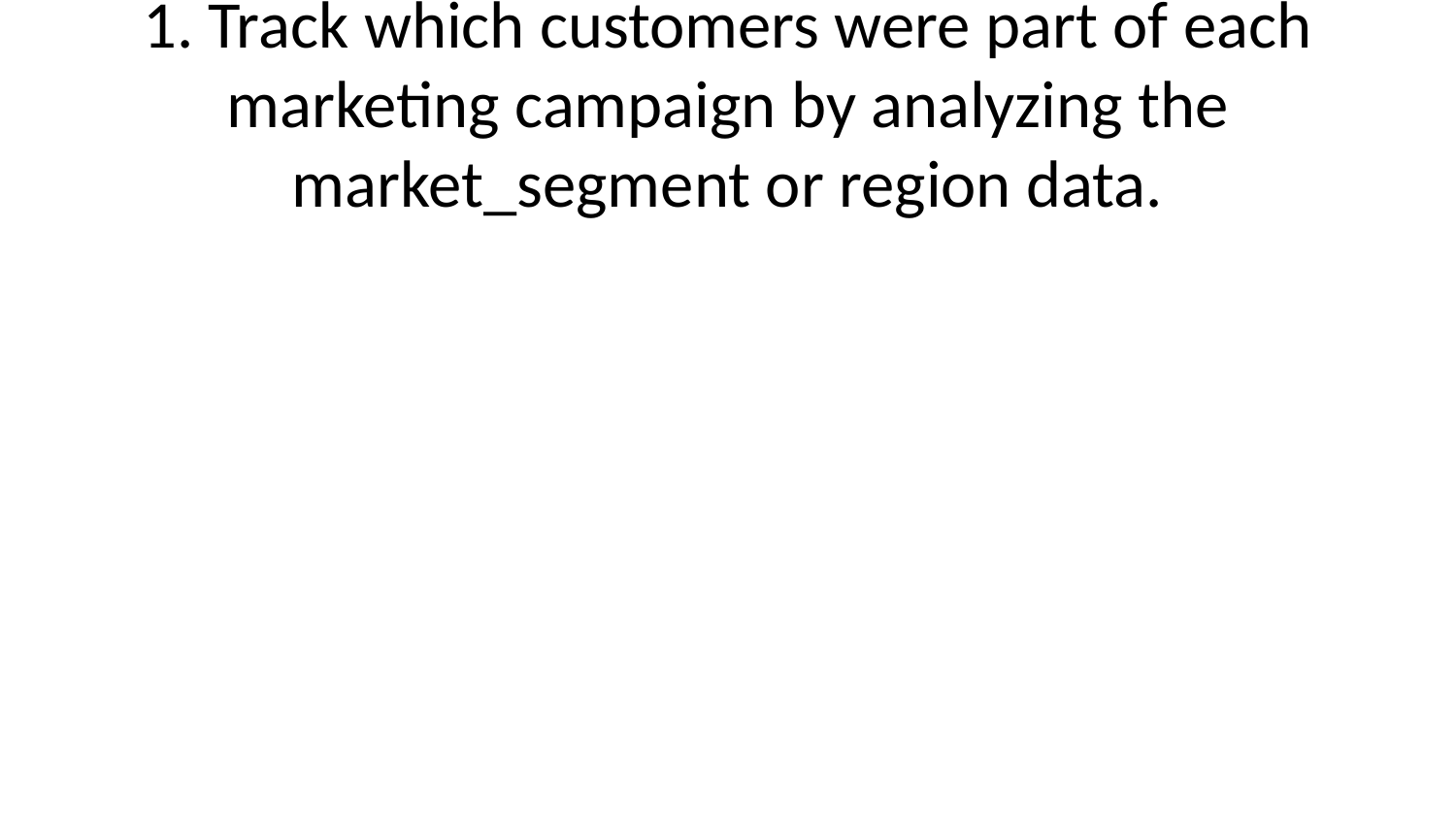

# 1. Track which customers were part of each marketing campaign by analyzing the market_segment or region data.